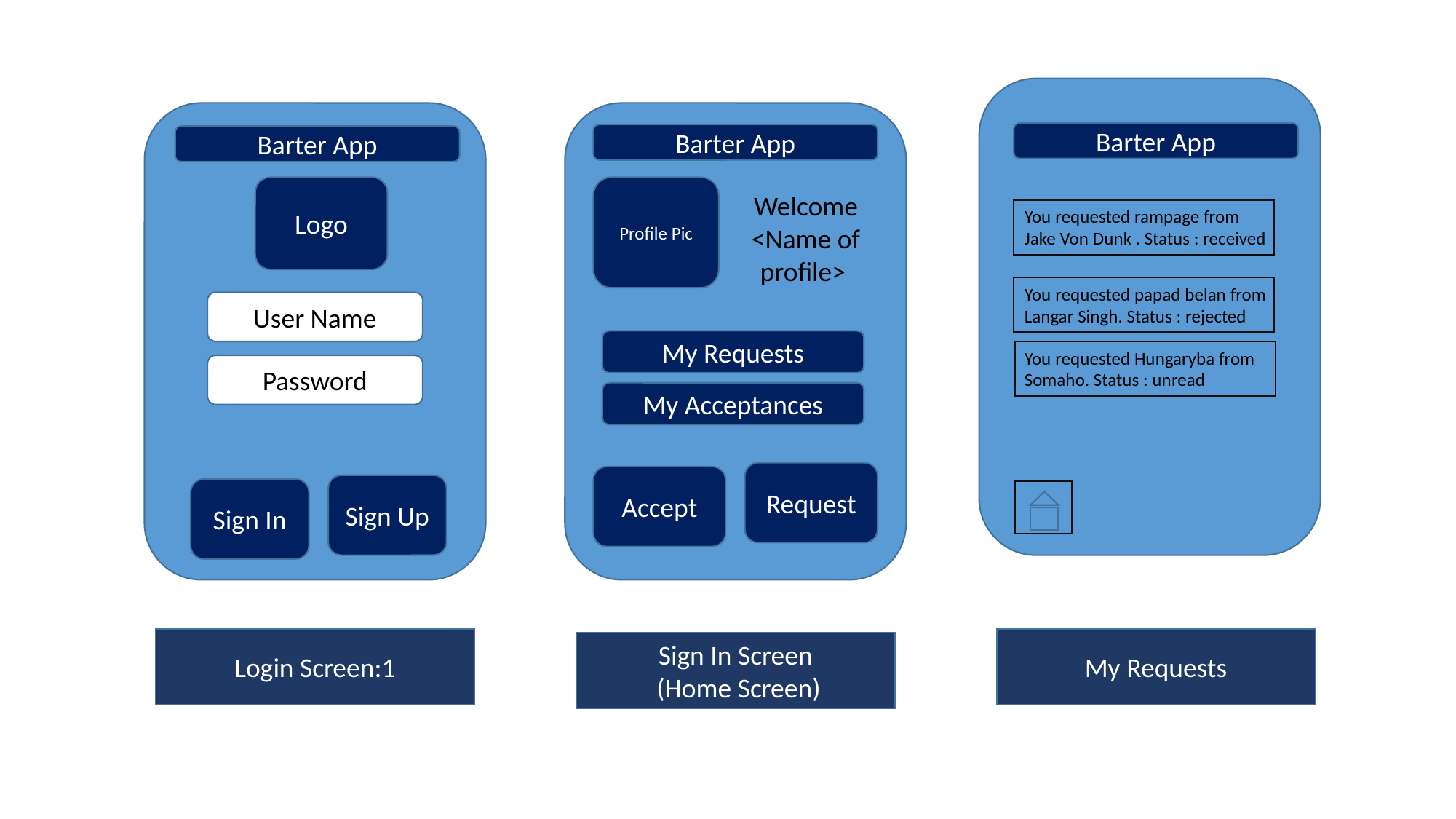

Barter App
You requested rampage from
Jake Von Dunk . Status : received

You requested papad belan from
Langar Singh. Status : rejected

You requested Hungaryba from
Somaho. Status : unread

Barter App
Logo
User Name
Password
Sign Up
Sign In

Barter App
Profile Pic
Welcome
<Name of profile>
My Requests
My Acceptances
Request
Accept
My Requests
Login Screen:1
Sign In Screen
 (Home Screen)